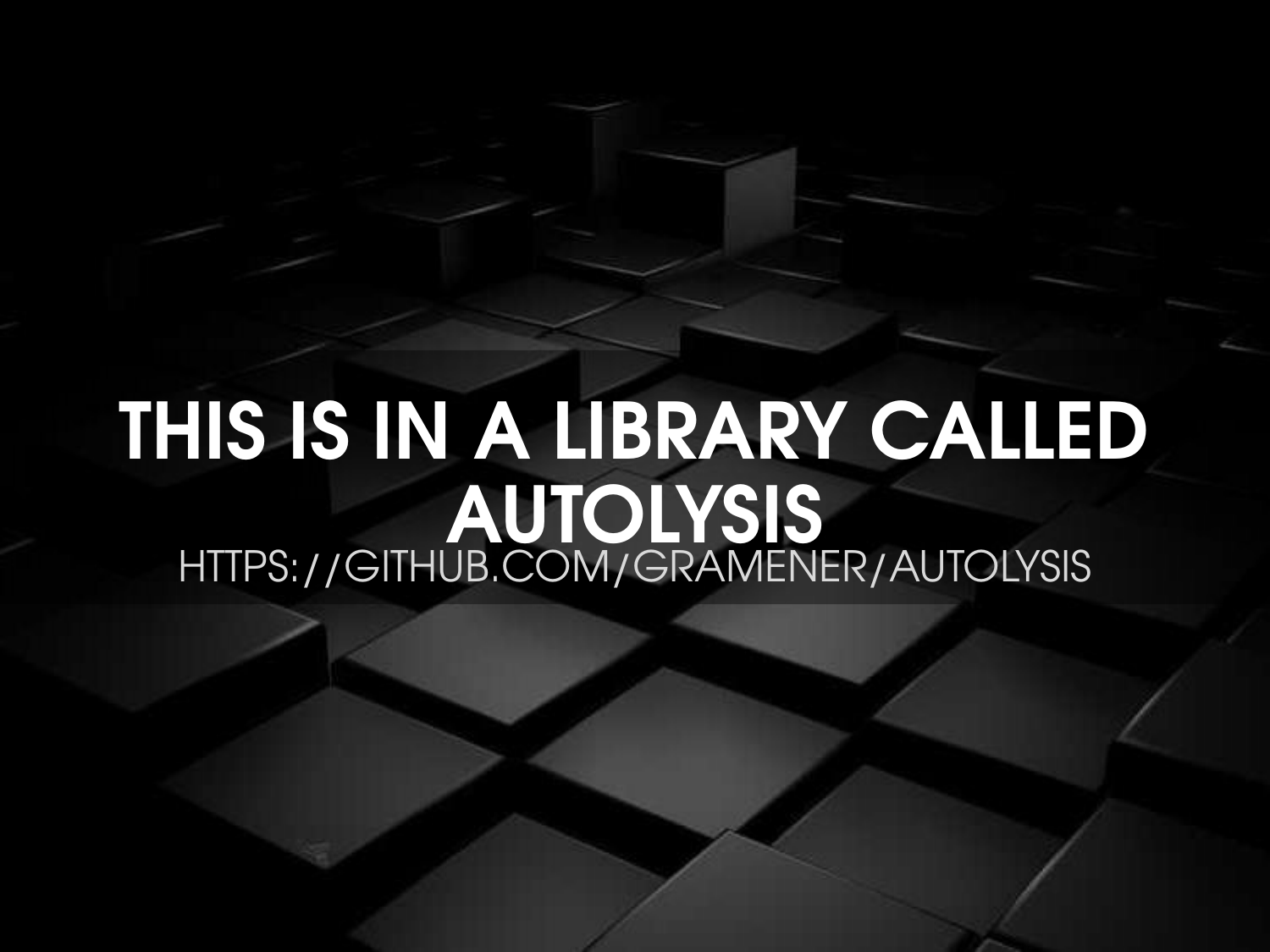

# This is in a library called Autolysis
https://github.com/gramener/autolysis